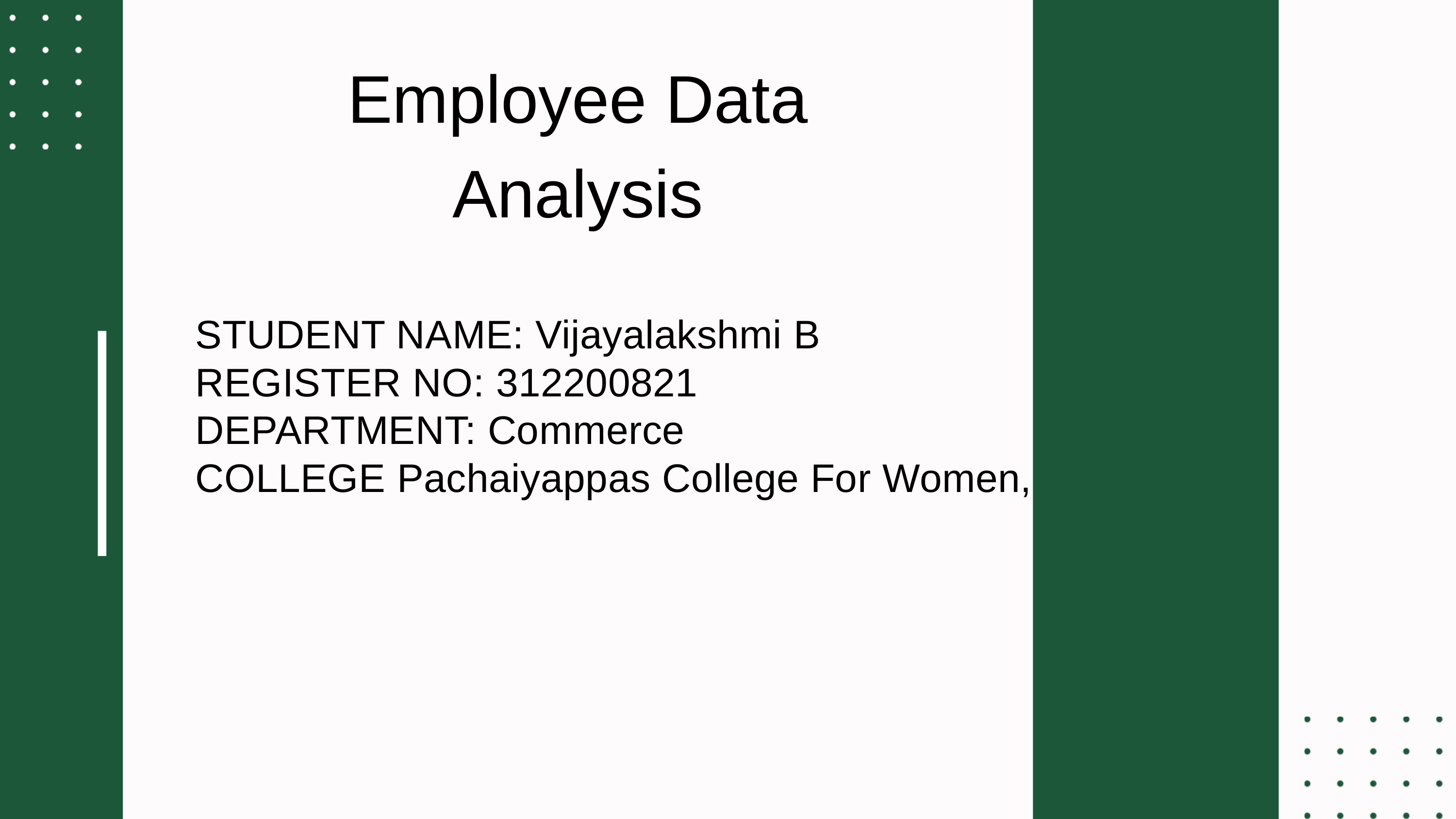

Employee Data Analysis
STUDENT NAME: Vijayalakshmi B
REGISTER NO: 312200821
DEPARTMENT: Commerce
COLLEGE Pachaiyappas College For Women,